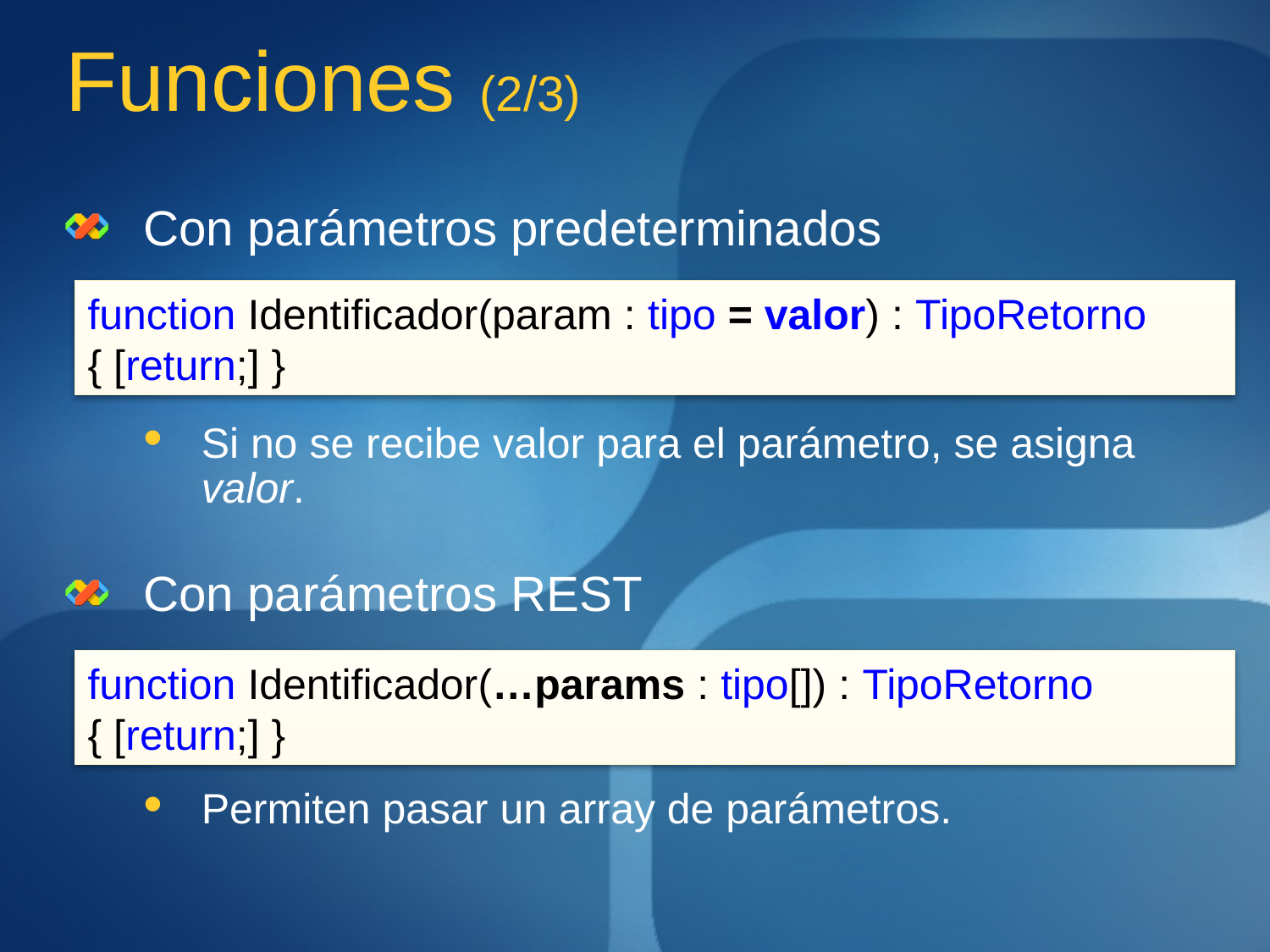

# Funciones (2/3)
Con parámetros predeterminados

Si no se recibe valor para el parámetro, se asigna valor.

Con parámetros REST

Permiten pasar un array de parámetros.
function Identificador(param : tipo = valor) : TipoRetorno
{ [return;] }
function Identificador(…params : tipo[]) : TipoRetorno
{ [return;] }